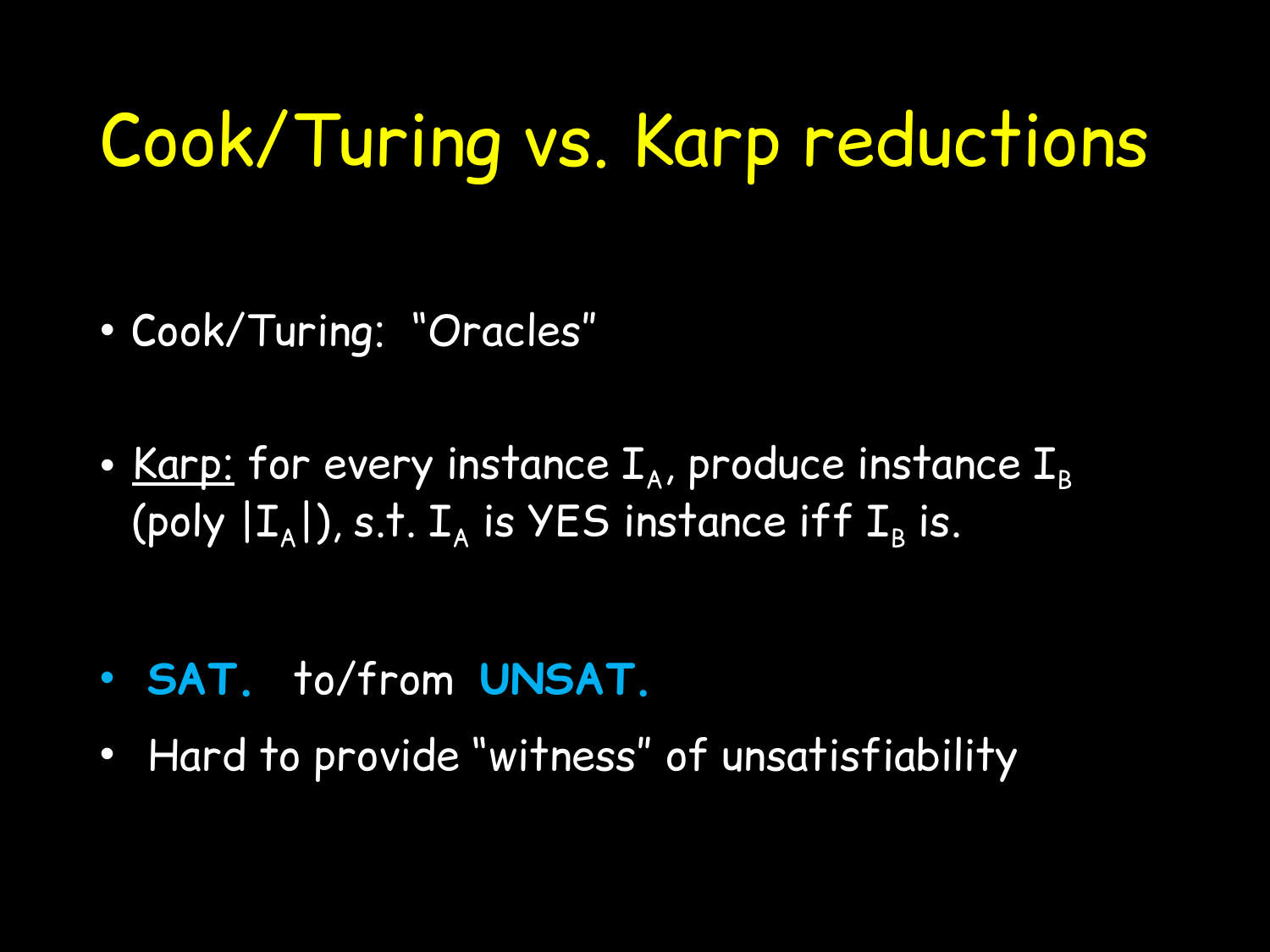

# Cook/Turing vs. Karp reductions

Cook/Turing:  “Oracles”

Karp: for every instance IA, produce instance IB (poly |IA|), s.t. IA is YES instance iff IB is.
SAT.   to/from  UNSAT.
Hard to provide “witness” of unsatisfiability